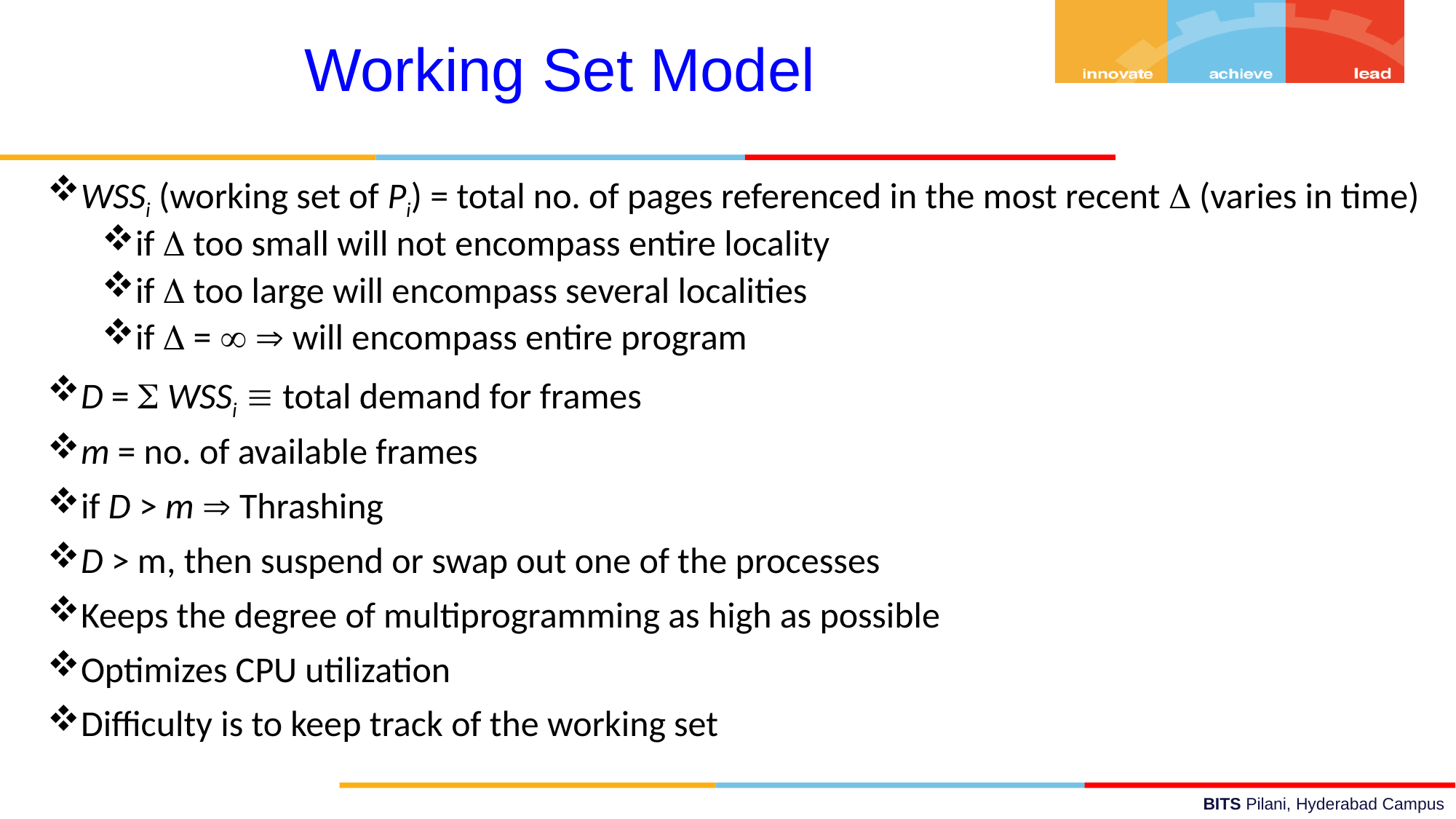

Working Set Model
WSSi (working set of Pi) = total no. of pages referenced in the most recent Δ (varies in time)
if Δ too small will not encompass entire locality
if Δ too large will encompass several localities
if Δ = ∞ ⇒ will encompass entire program
D = Σ WSSi ≡ total demand for frames
m = no. of available frames
if D > m ⇒ Thrashing
D > m, then suspend or swap out one of the processes
Keeps the degree of multiprogramming as high as possible
Optimizes CPU utilization
Difficulty is to keep track of the working set